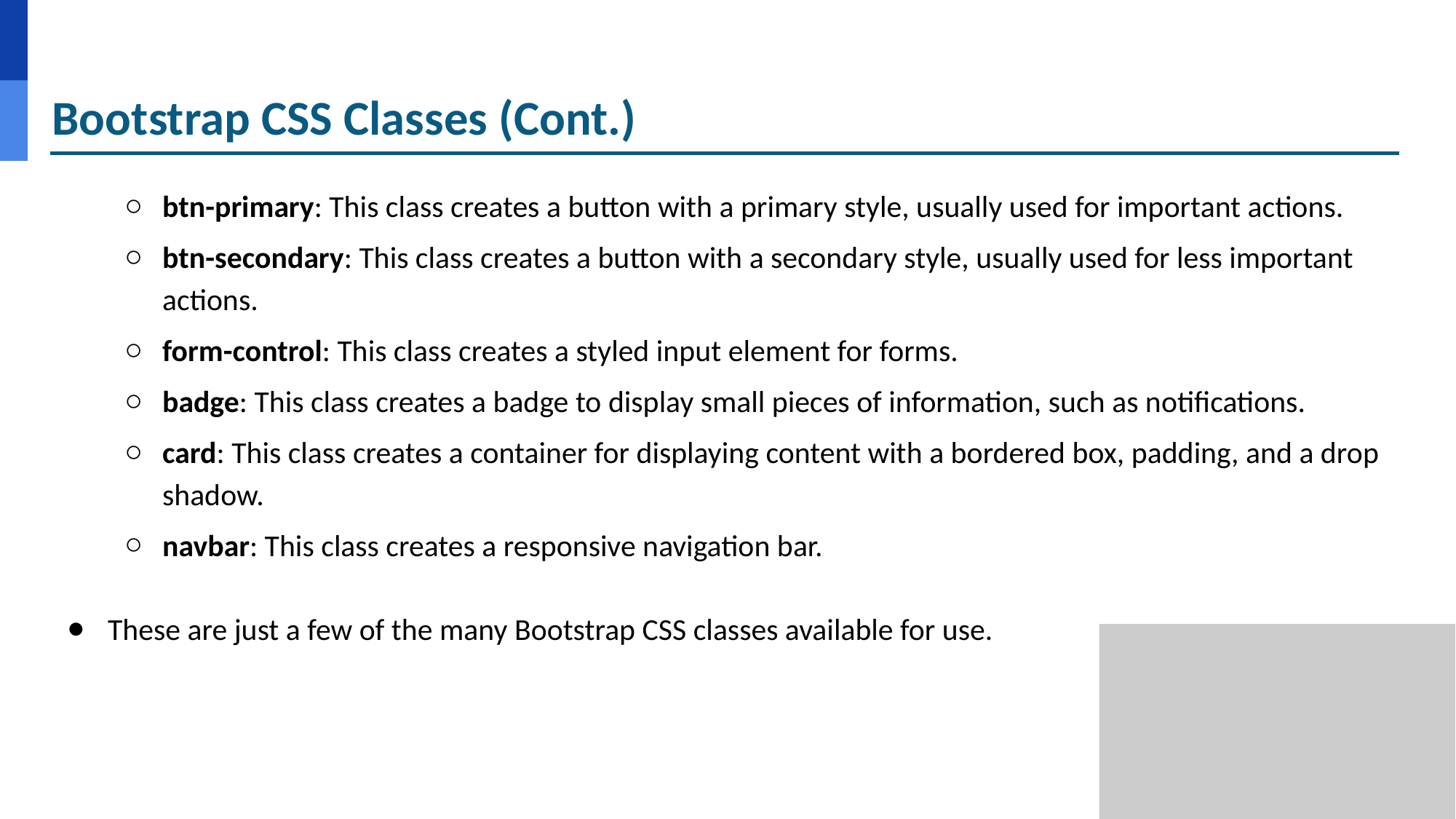

# Bootstrap CSS Classes (Cont.)
btn-primary: This class creates a button with a primary style, usually used for important actions.
btn-secondary: This class creates a button with a secondary style, usually used for less important actions.
form-control: This class creates a styled input element for forms.
badge: This class creates a badge to display small pieces of information, such as notifications.
card: This class creates a container for displaying content with a bordered box, padding, and a drop shadow.
navbar: This class creates a responsive navigation bar.

These are just a few of the many Bootstrap CSS classes available for use.